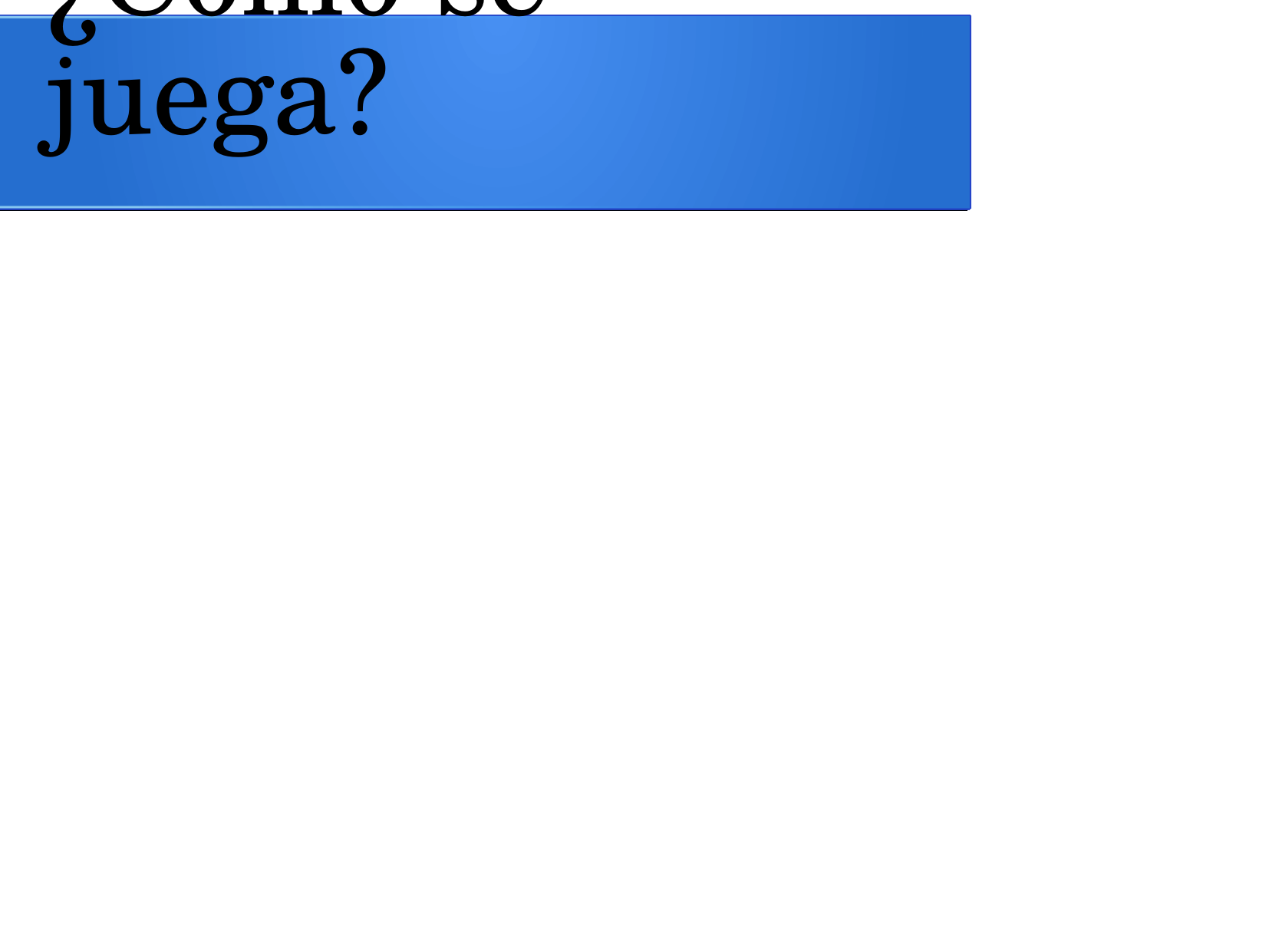

¿Como se juega?
Universidad Nacional de Tres de Febrero